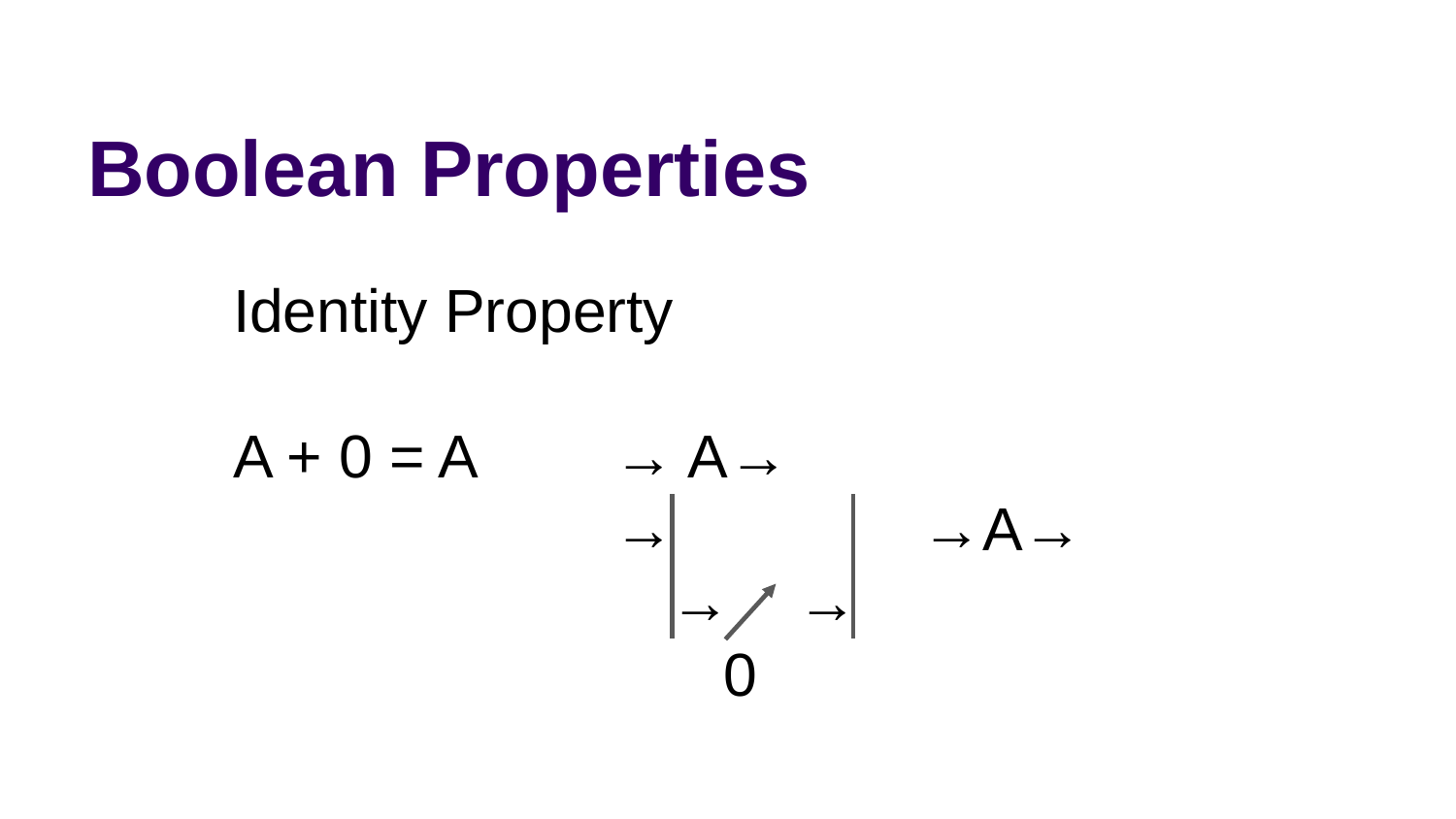

# Boolean Properties

     	Identity Property

A + 0 = A     	 → A→
 →		  →A→
				→    →
                                      0